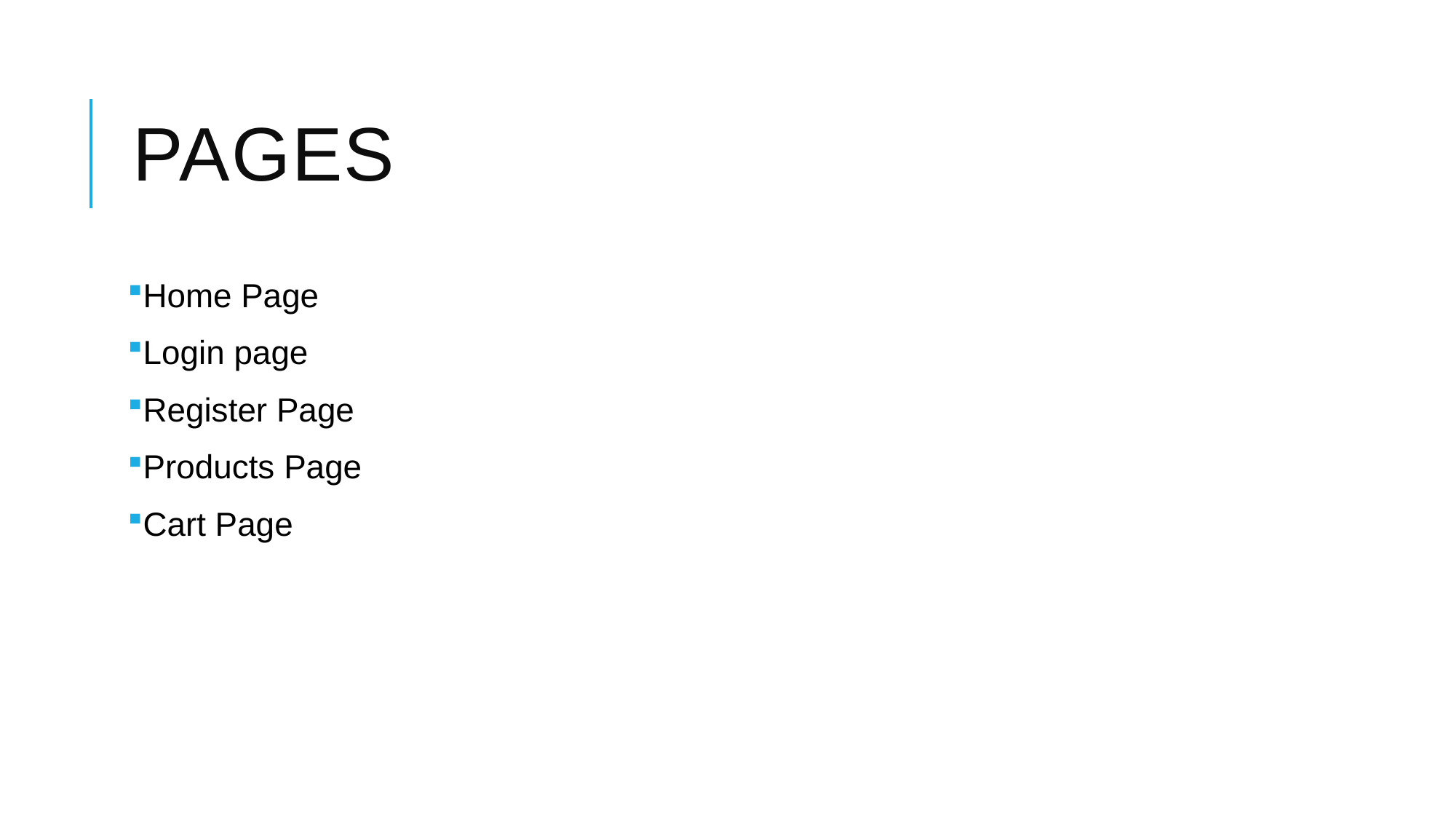

# Pages
Home Page
Login page
Register Page
Products Page
Cart Page